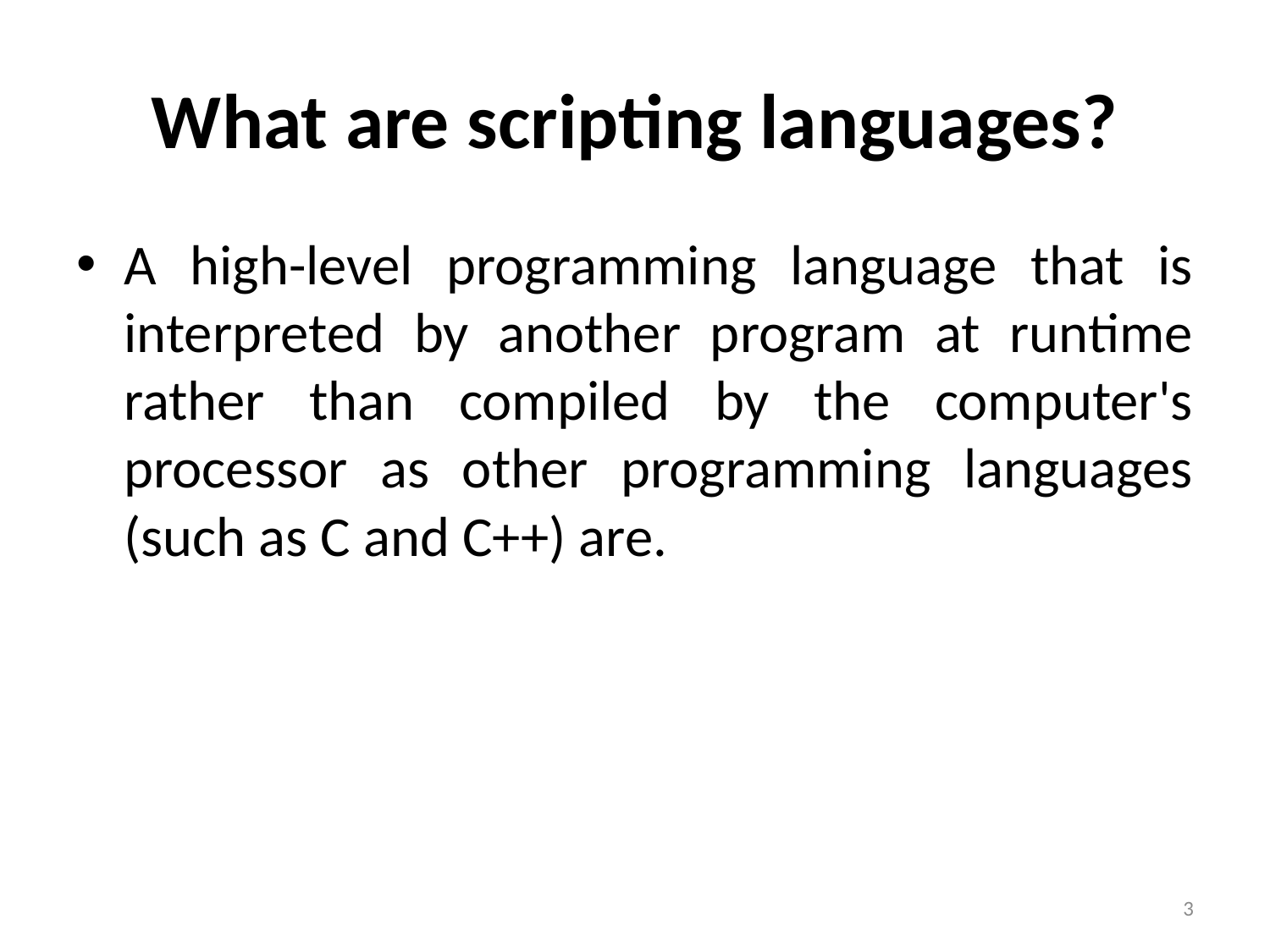

# What are scripting languages?
A high-level programming language that is interpreted by another program at runtime rather than compiled by the computer's processor as other programming languages (such as C and C++) are.
3